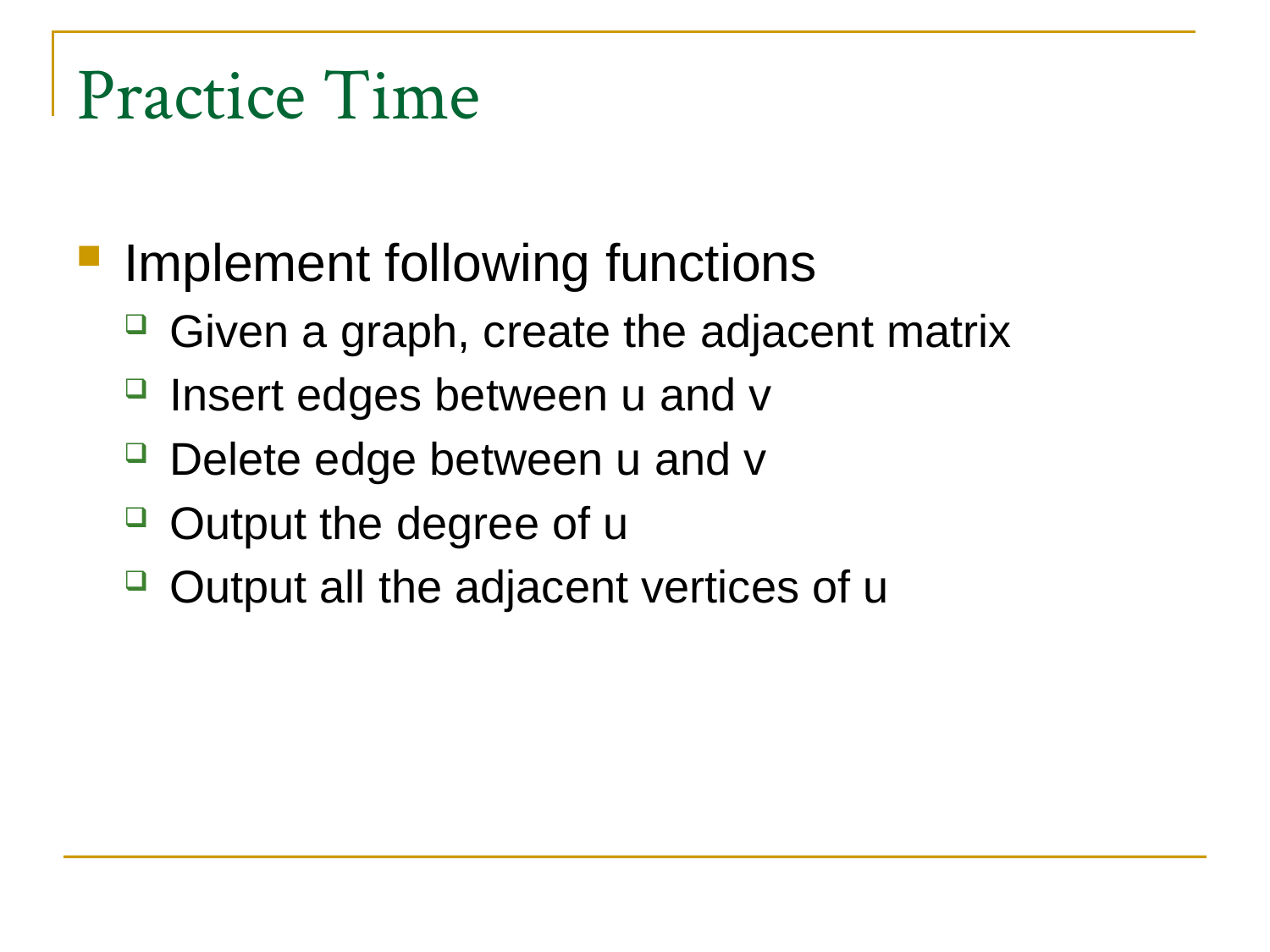

# Practice Time
Implement following functions
Given a graph, create the adjacent matrix
Insert edges between u and v
Delete edge between u and v
Output the degree of u
Output all the adjacent vertices of u